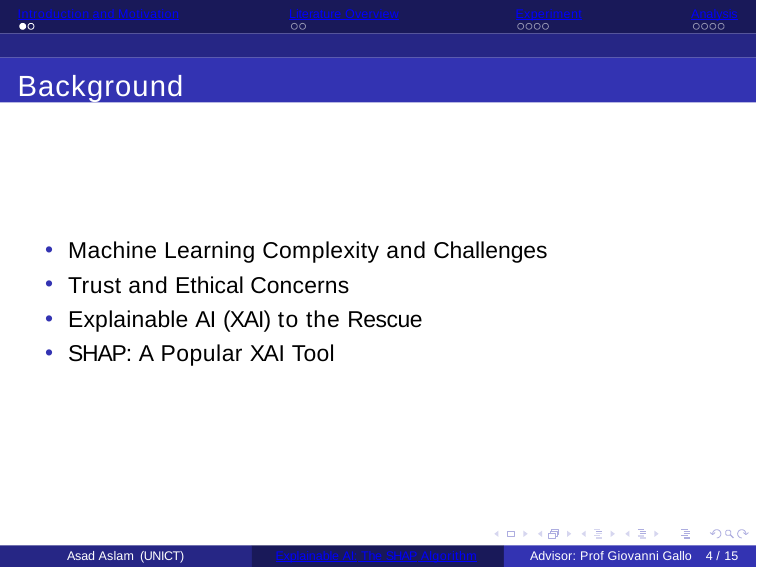

Introduction and Motivation
Literature Overview
Experiment
Analysis

Background
Machine Learning Complexity and Challenges
Trust and Ethical Concerns
Explainable AI (XAI) to the Rescue
SHAP: A Popular XAI Tool
Asad Aslam (UNICT)
Explainable AI: The SHAP Algorithm
Advisor: Prof Giovanni Gallo    4 / 15